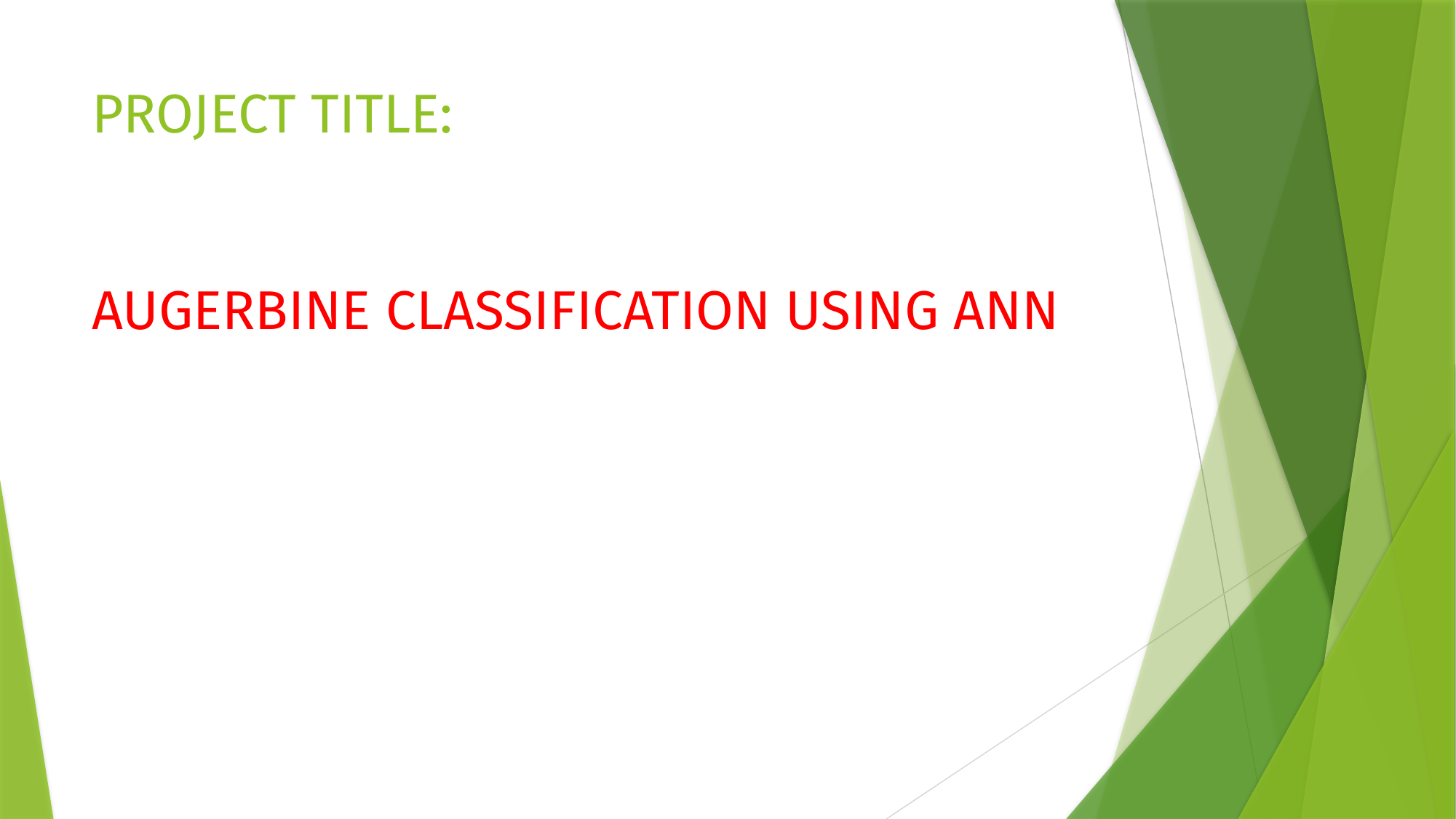

# PROJECT TITLE: AUGERBINE CLASSIFICATION USING ANN